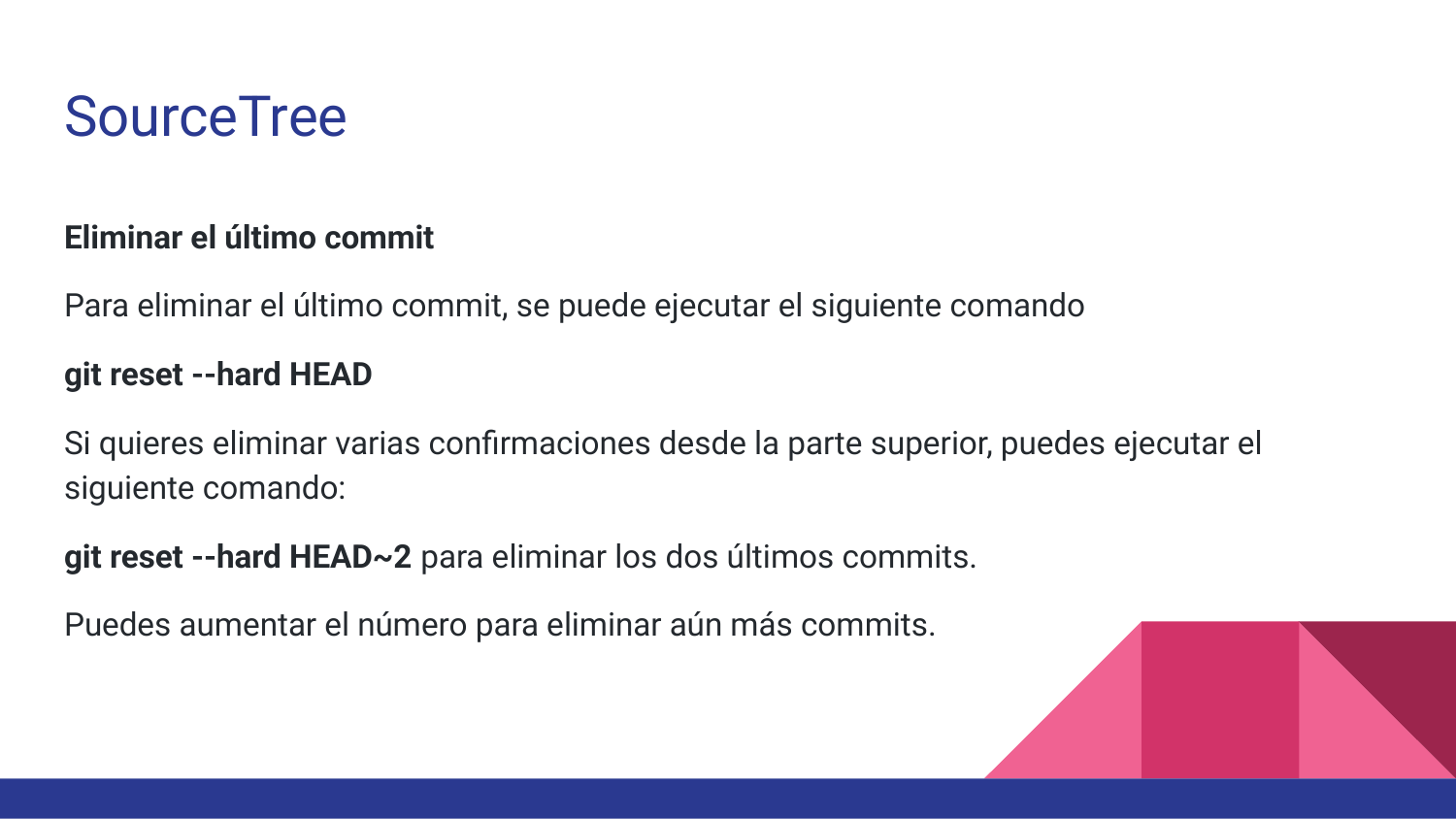

# SourceTree
Eliminar el último commit
Para eliminar el último commit, se puede ejecutar el siguiente comando
git reset --hard HEAD
Si quieres eliminar varias confirmaciones desde la parte superior, puedes ejecutar el siguiente comando:
git reset --hard HEAD~2 para eliminar los dos últimos commits.
Puedes aumentar el número para eliminar aún más commits.